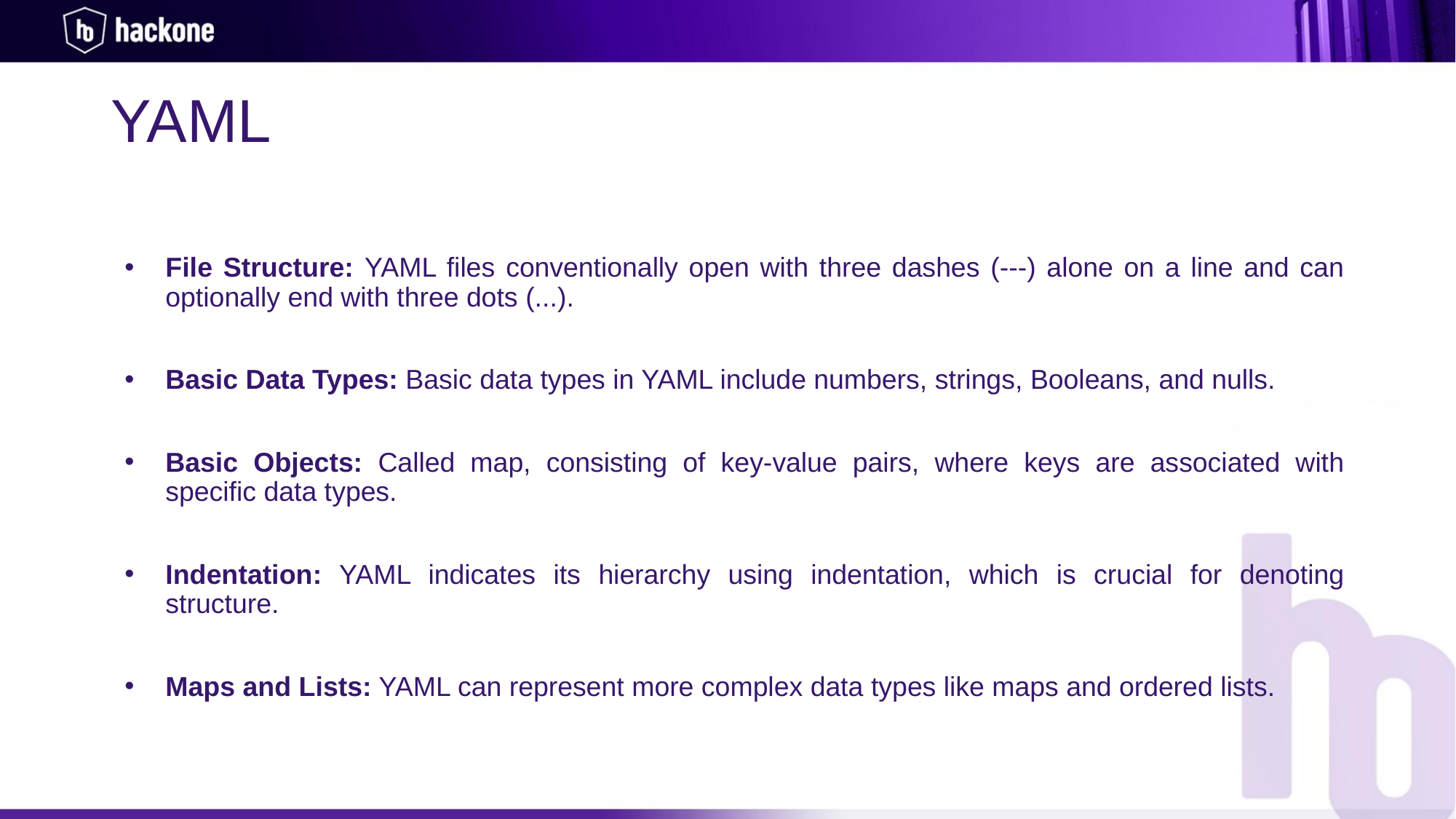

# YAML
File Structure: YAML files conventionally open with three dashes (---) alone on a line and can optionally end with three dots (...).

Basic Data Types: Basic data types in YAML include numbers, strings, Booleans, and nulls.

Basic Objects: Called map, consisting of key-value pairs, where keys are associated with specific data types.

Indentation: YAML indicates its hierarchy using indentation, which is crucial for denoting structure.

Maps and Lists: YAML can represent more complex data types like maps and ordered lists.